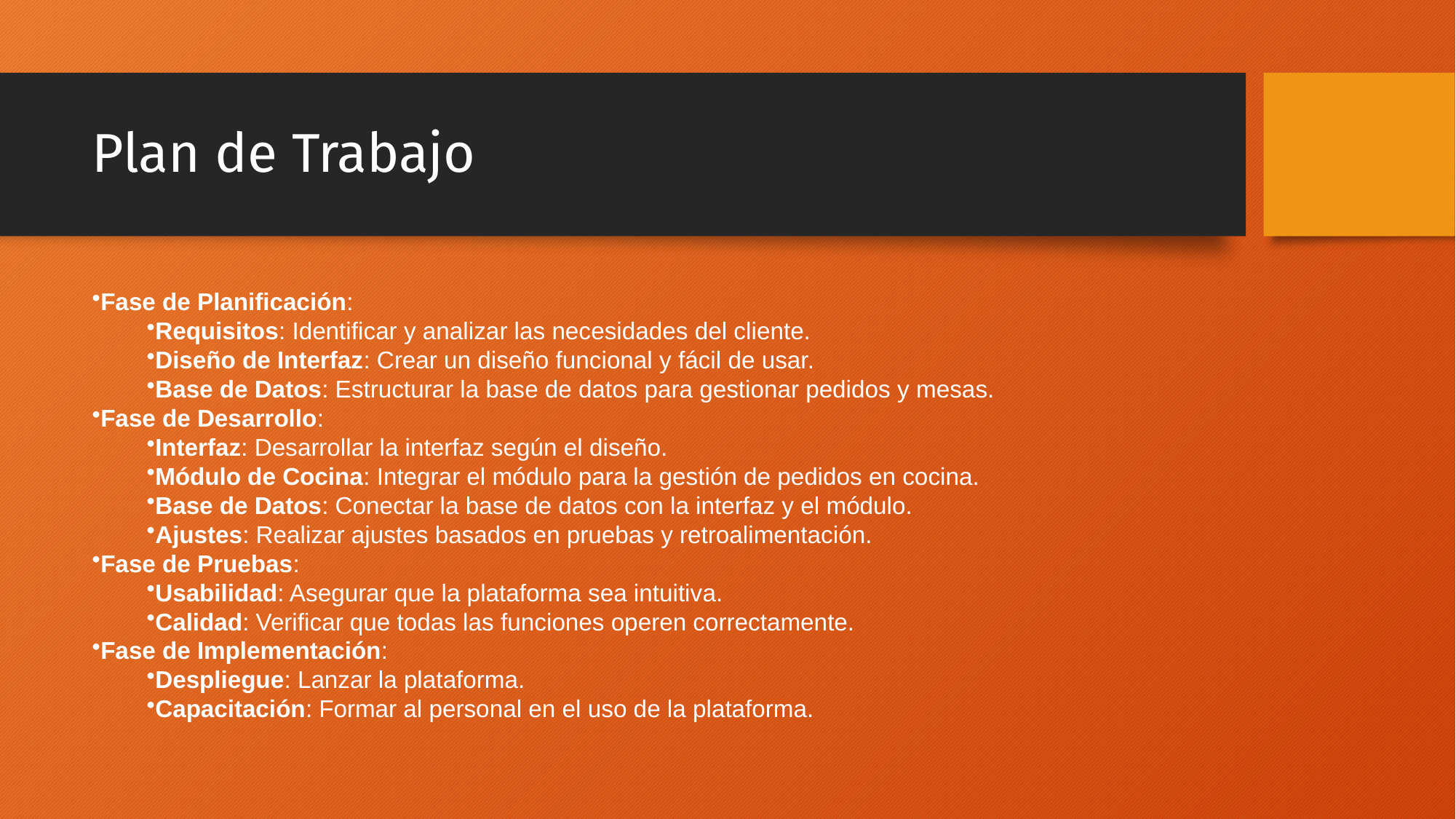

# Plan de Trabajo
Fase de Planificación:
Requisitos: Identificar y analizar las necesidades del cliente.
Diseño de Interfaz: Crear un diseño funcional y fácil de usar.
Base de Datos: Estructurar la base de datos para gestionar pedidos y mesas.
Fase de Desarrollo:
Interfaz: Desarrollar la interfaz según el diseño.
Módulo de Cocina: Integrar el módulo para la gestión de pedidos en cocina.
Base de Datos: Conectar la base de datos con la interfaz y el módulo.
Ajustes: Realizar ajustes basados en pruebas y retroalimentación.
Fase de Pruebas:
Usabilidad: Asegurar que la plataforma sea intuitiva.
Calidad: Verificar que todas las funciones operen correctamente.
Fase de Implementación:
Despliegue: Lanzar la plataforma.
Capacitación: Formar al personal en el uso de la plataforma.